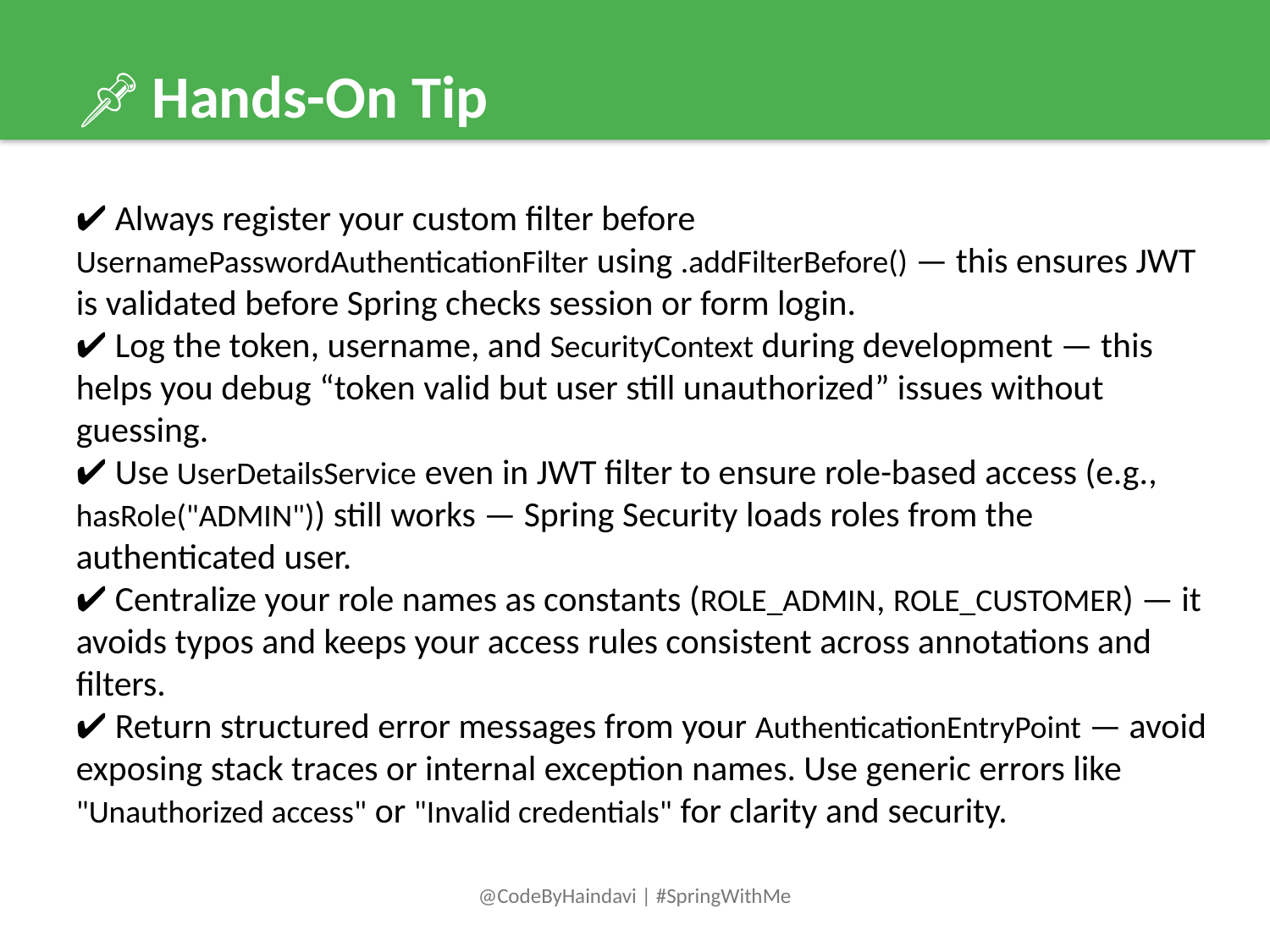

📌 Hands-On Tip
✔️ Always register your custom filter before UsernamePasswordAuthenticationFilter using .addFilterBefore() — this ensures JWT is validated before Spring checks session or form login.
✔️ Log the token, username, and SecurityContext during development — this helps you debug “token valid but user still unauthorized” issues without guessing.
✔️ Use UserDetailsService even in JWT filter to ensure role-based access (e.g., hasRole("ADMIN")) still works — Spring Security loads roles from the authenticated user.
✔️ Centralize your role names as constants (ROLE_ADMIN, ROLE_CUSTOMER) — it avoids typos and keeps your access rules consistent across annotations and filters.
✔️ Return structured error messages from your AuthenticationEntryPoint — avoid exposing stack traces or internal exception names. Use generic errors like "Unauthorized access" or "Invalid credentials" for clarity and security.

@CodeByHaindavi | #SpringWithMe